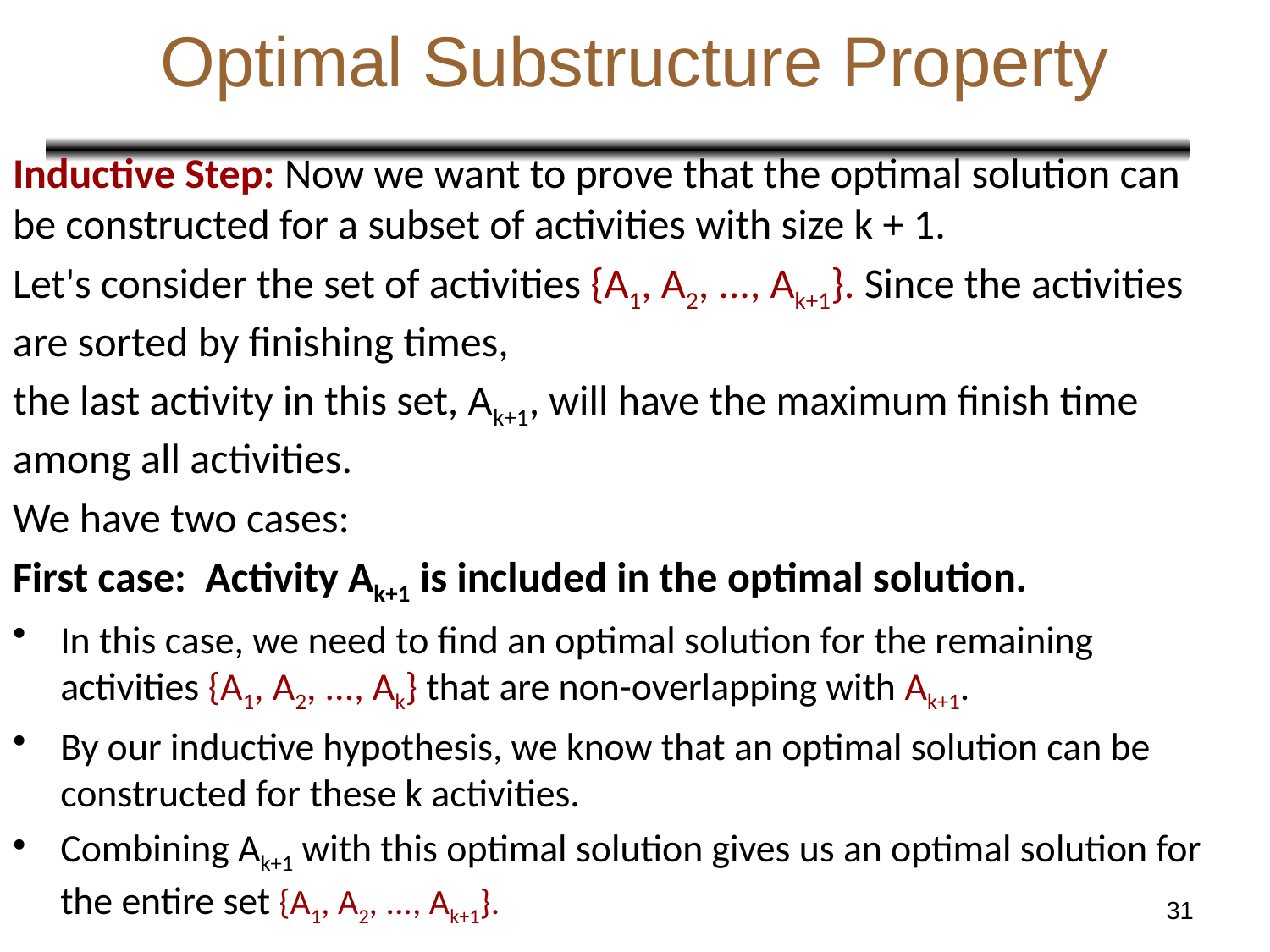

# Optimal Substructure Property
Inductive Step: Now we want to prove that the optimal solution can be constructed for a subset of activities with size k + 1.
Let's consider the set of activities {A1, A2, ..., Ak+1}. Since the activities are sorted by finishing times,
the last activity in this set, Ak+1, will have the maximum finish time among all activities.
We have two cases:
First case:  Activity Ak+1 is included in the optimal solution.
In this case, we need to find an optimal solution for the remaining activities {A1, A2, ..., Ak} that are non-overlapping with Ak+1.
By our inductive hypothesis, we know that an optimal solution can be constructed for these k activities.
Combining Ak+1 with this optimal solution gives us an optimal solution for the entire set {A1, A2, ..., Ak+1}.

31